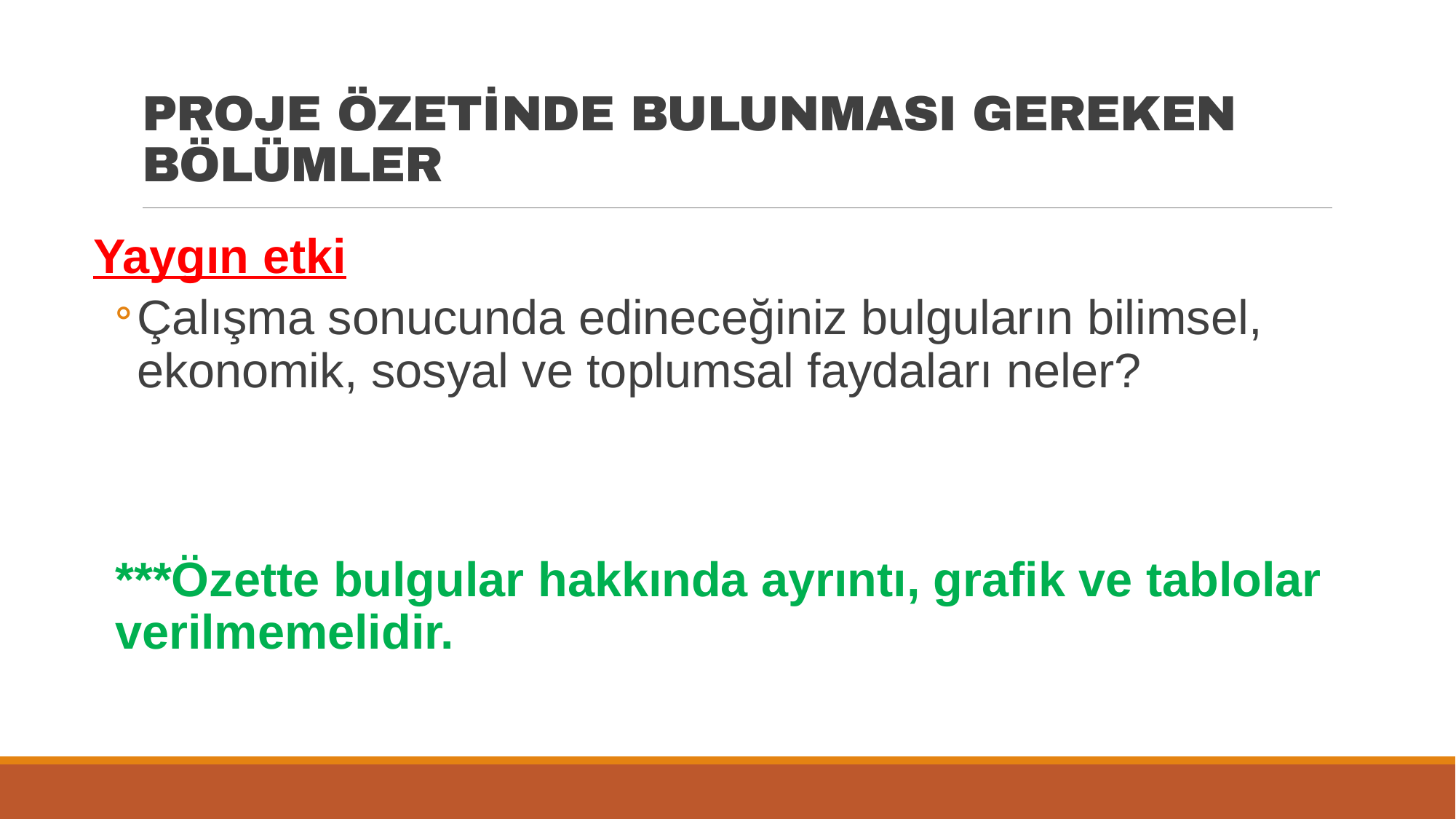

# PROJE ÖZETİNDE BULUNMASI GEREKEN BÖLÜMLER
Yaygın etki
Çalışma sonucunda edineceğiniz bulguların bilimsel, ekonomik, sosyal ve toplumsal faydaları neler?

***Özette bulgular hakkında ayrıntı, grafik ve tablolar verilmemelidir.